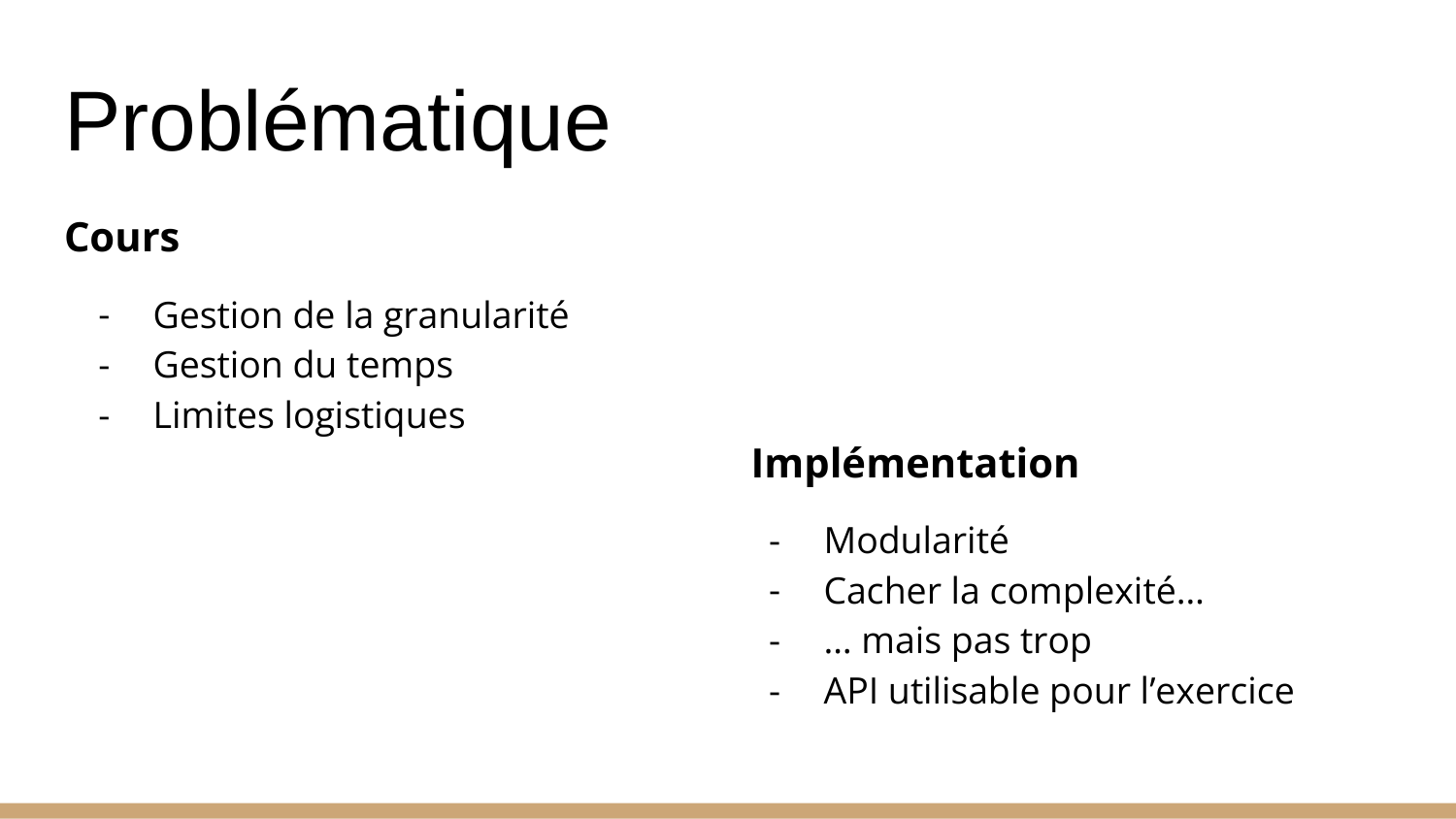

# Problématique
Cours
Gestion de la granularité
Gestion du temps
Limites logistiques
Implémentation
Modularité
Cacher la complexité…
… mais pas trop
API utilisable pour l’exercice